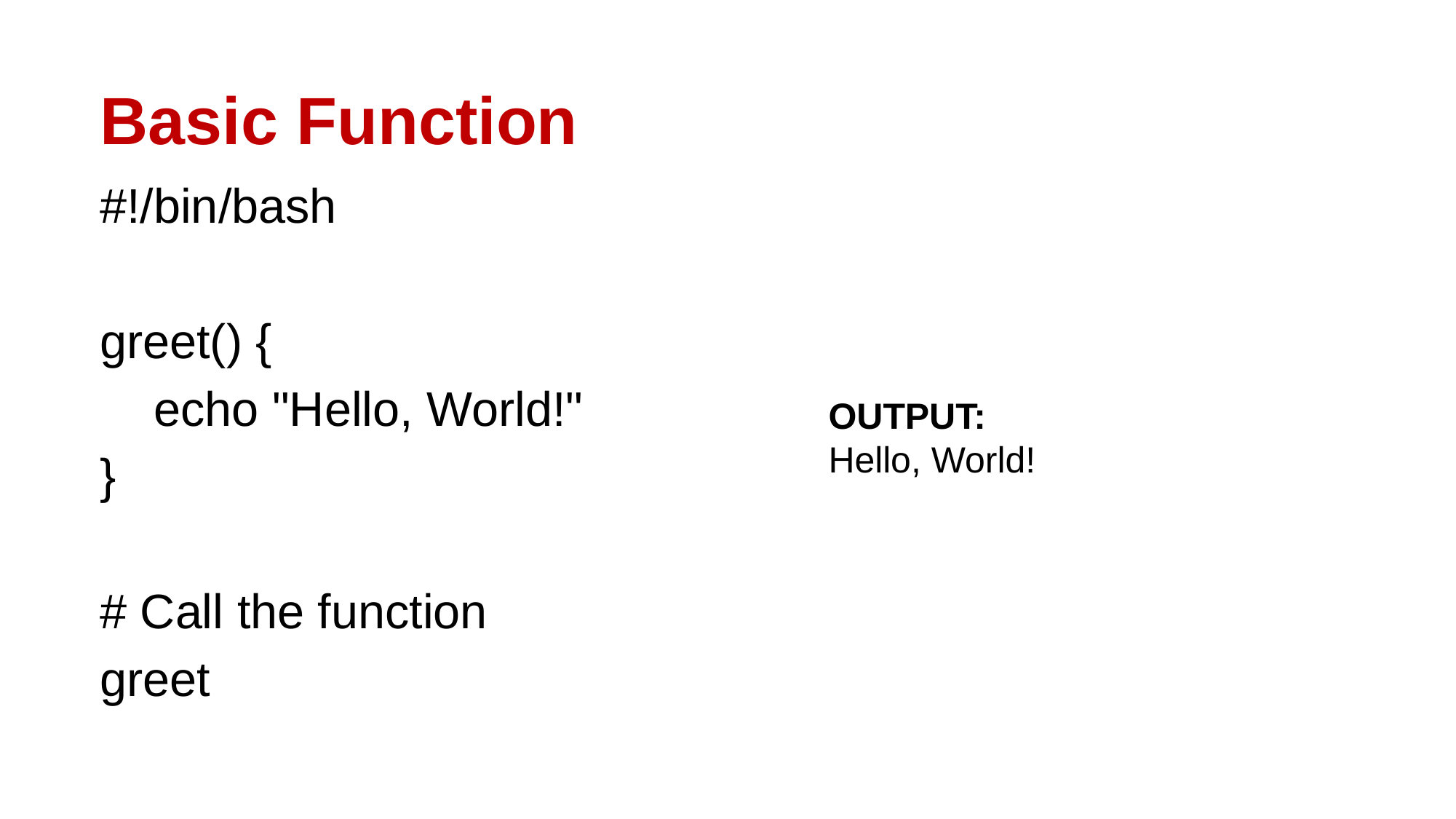

# Basic Function
#!/bin/bash

greet() {
    echo "Hello, World!"
}

# Call the function
greet

OUTPUT:
Hello, World!